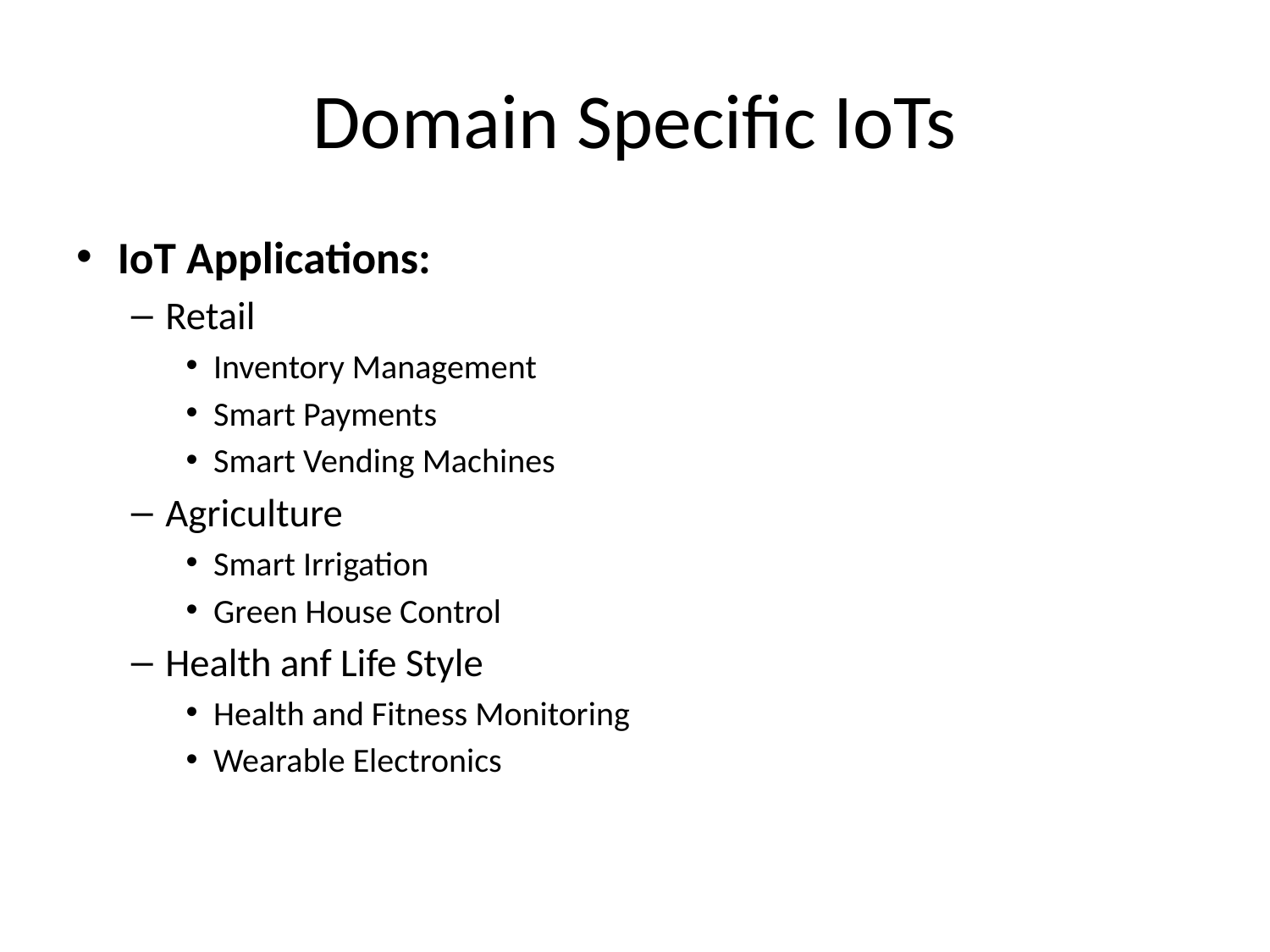

# Domain Specific IoTs
IoT Applications:
Retail
Inventory Management
Smart Payments
Smart Vending Machines
Agriculture
Smart Irrigation
Green House Control
Health anf Life Style
Health and Fitness Monitoring
Wearable Electronics